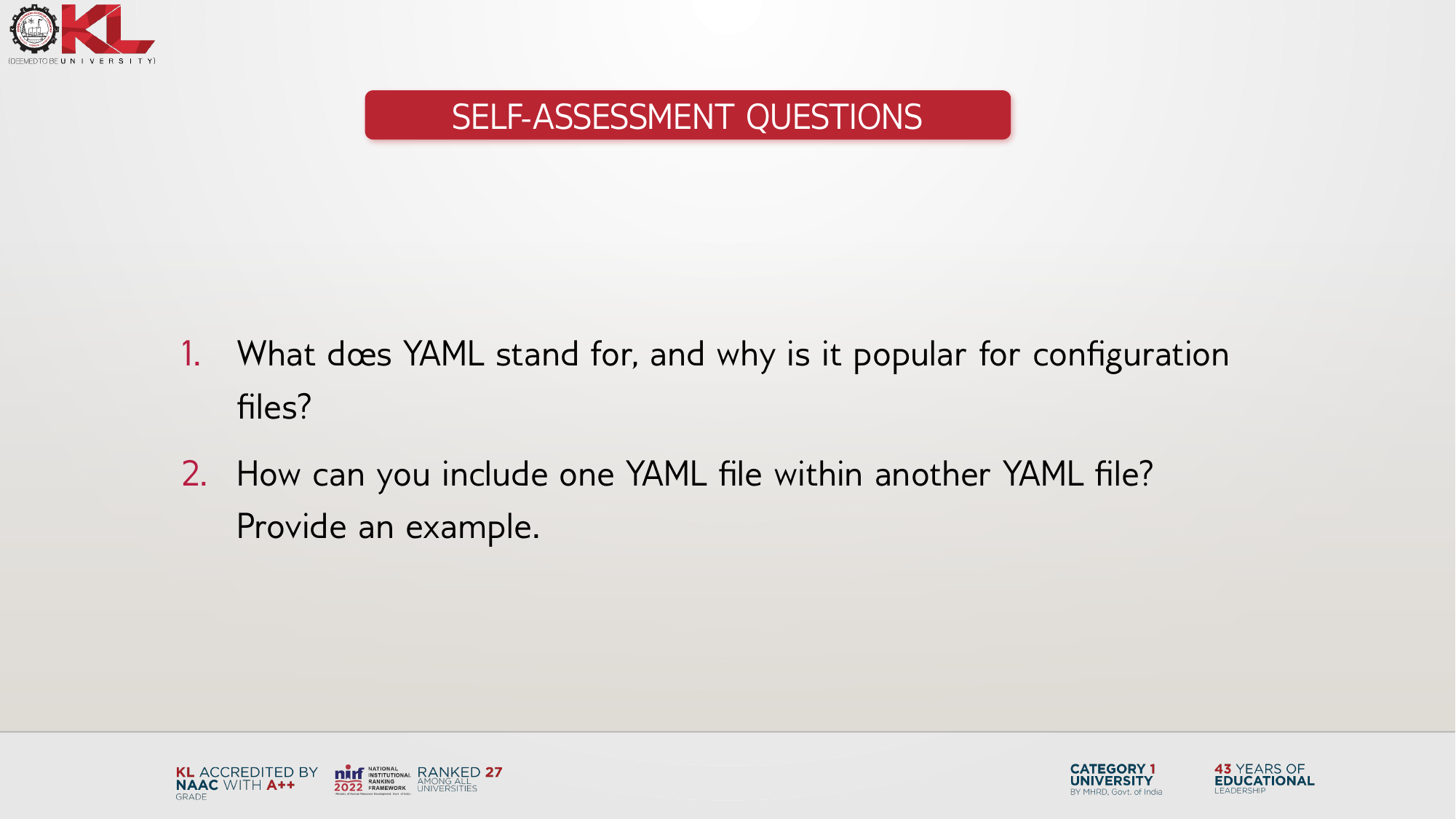

SELF-ASSESSMENT QUESTIONS

What does YAML stand for, and why is it popular for configuration files?
How can you include one YAML file within another YAML file? Provide an example.